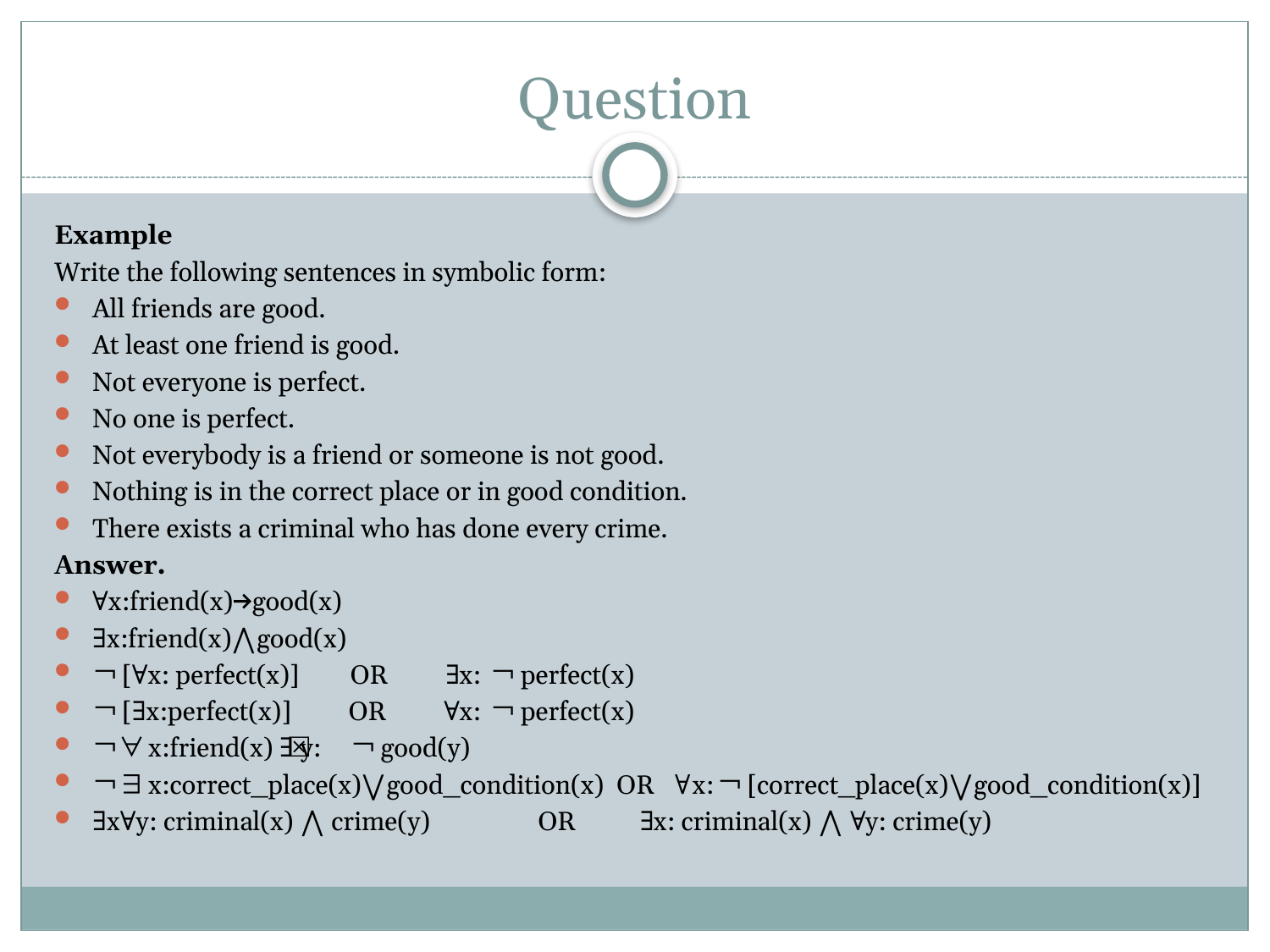

# Question
Example
Write the following sentences in symbolic form:
All friends are good.
At least one friend is good.
Not everyone is perfect.
No one is perfect.
Not everybody is a friend or someone is not good.
Nothing is in the correct place or in good condition.
There exists a criminal who has done every crime.
Answer.
∀x:friend(x)→good(x)
∃x:friend(x)⋀good(x)
￢[∀x: perfect(x)]        OR         ∃x: ￢perfect(x)
￢[∃x:perfect(x)]         OR         ∀x: ￢perfect(x)
￢∀x:friend(x) ⋁ ∃y:￢good(y)
￢∃x:correct_place(x)⋁good_condition(x)  OR   ∀x:￢[correct_place(x)⋁good_condition(x)]
∃x∀y: criminal(x) ⋀ crime(y)                 OR          ∃x: criminal(x) ⋀ ∀y: crime(y)